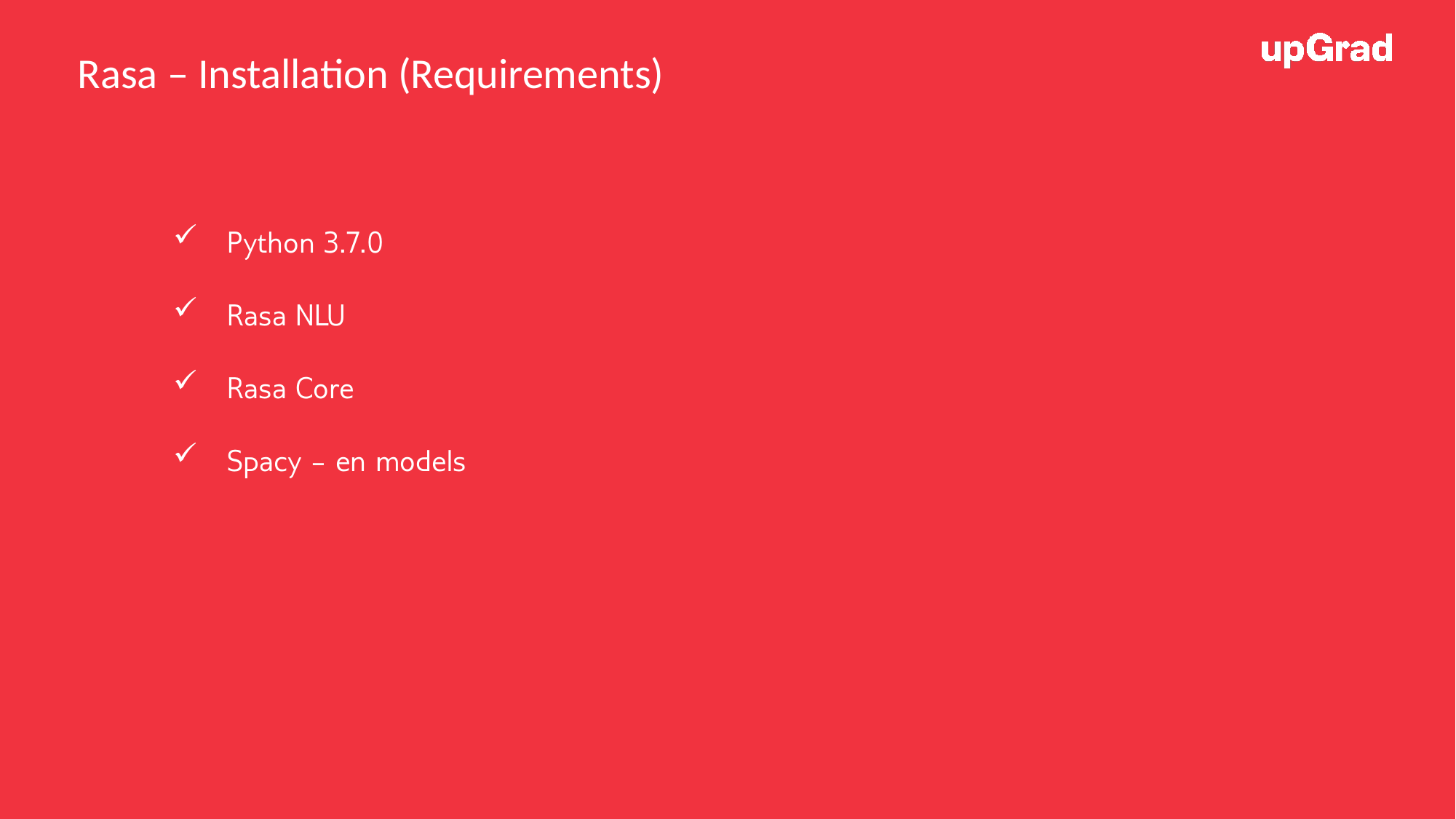

# Rasa – Installation (Requirements)
Python 3.7.0

Rasa NLU

Rasa Core

Spacy – en models